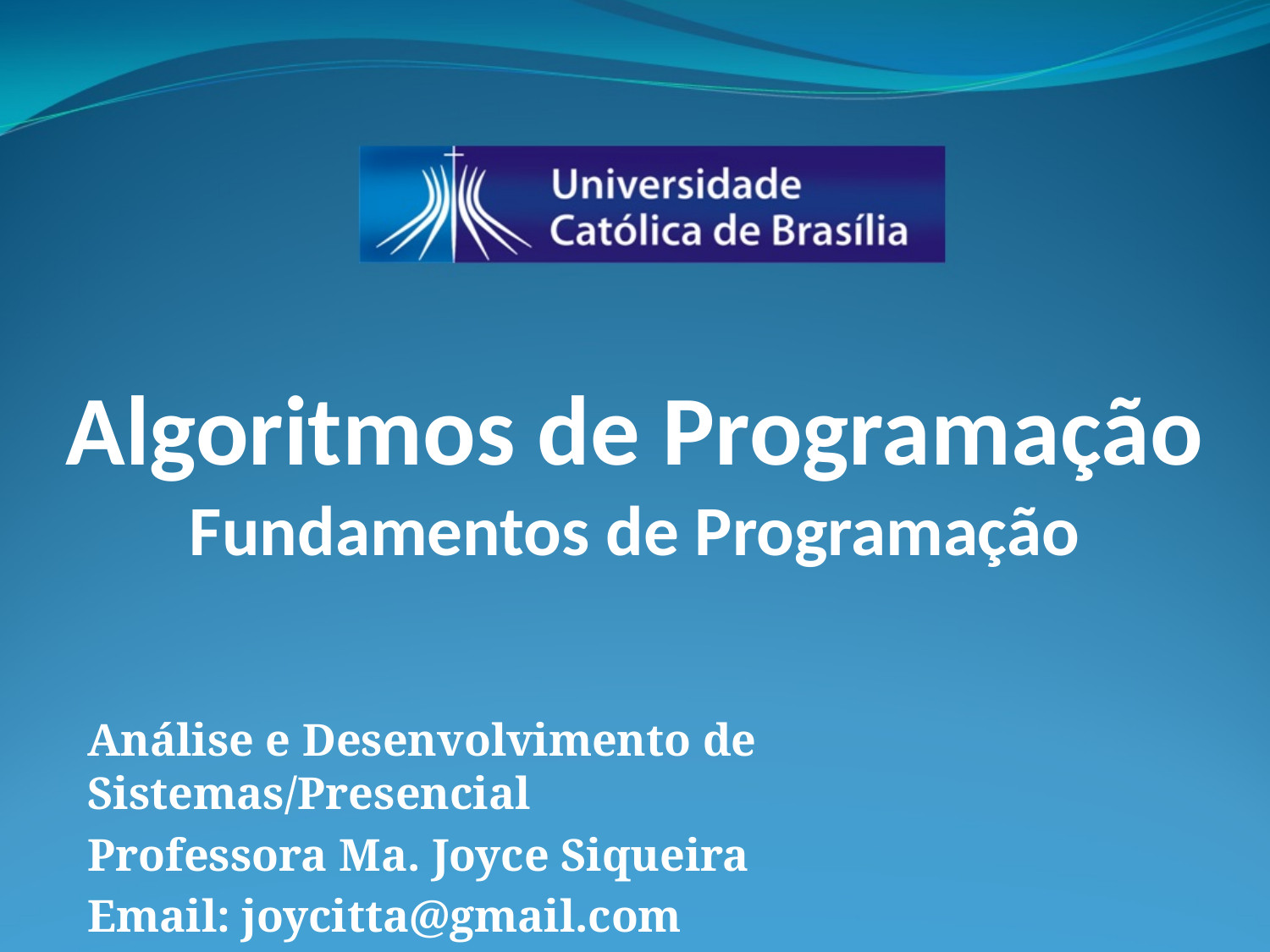

Algoritmos de Programação
Fundamentos de Programação
Análise e Desenvolvimento de Sistemas/Presencial
Professora Ma. Joyce Siqueira
Email: joycitta@gmail.com